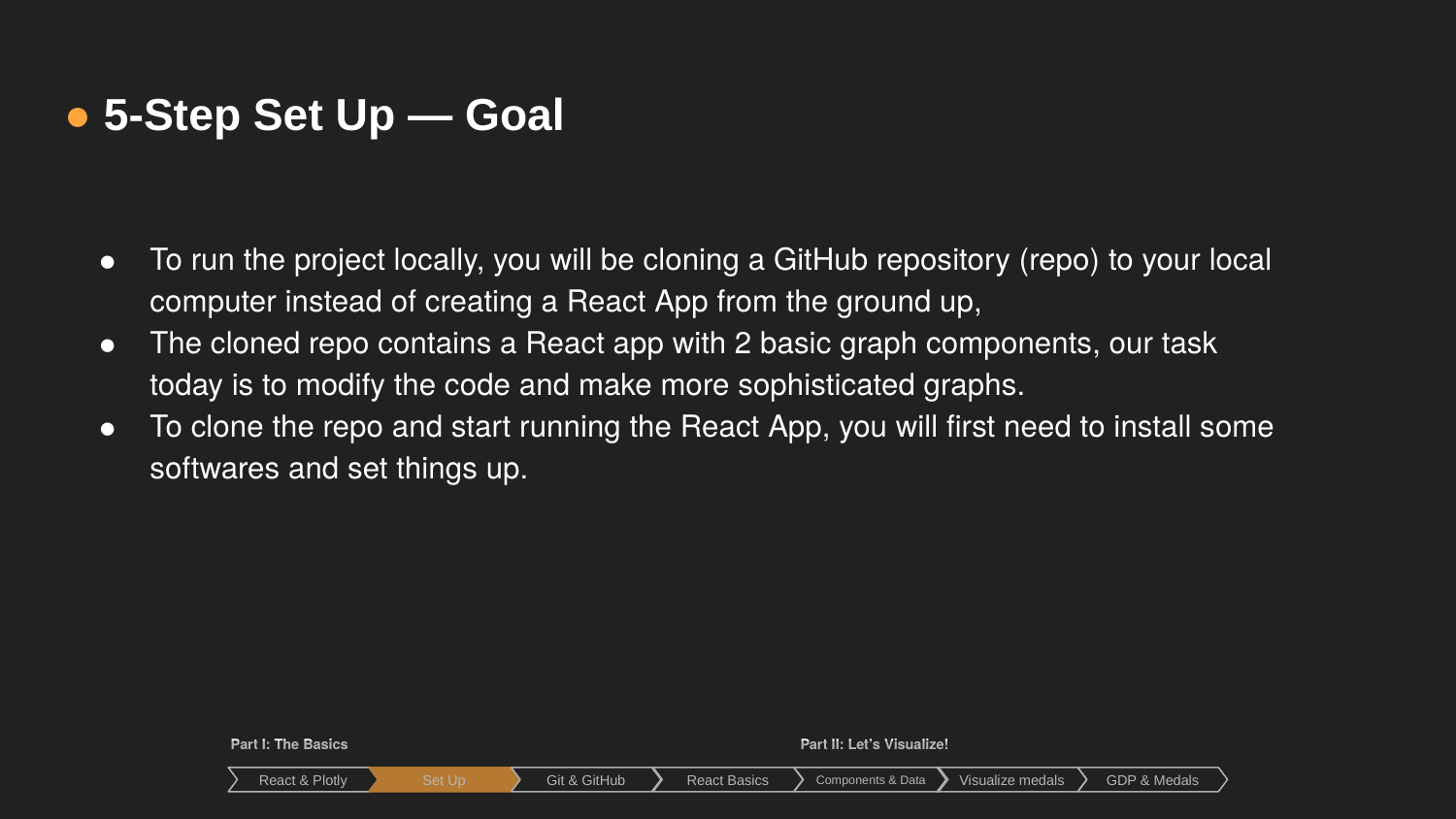

# ● 5-Step Set Up — Goal
To run the project locally, you will be cloning a GitHub repository (repo) to your local computer instead of creating a React App from the ground up,
The cloned repo contains a React app with 2 basic graph components, our task today is to modify the code and make more sophisticated graphs.
To clone the repo and start running the React App, you will first need to install some softwares and set things up.
Part I: The Basics
Part II: Let’s Visualize!

Components & Data
React & Plotly
Git & GitHub
GDP & Medals
Set Up
React Basics
Visualize medals